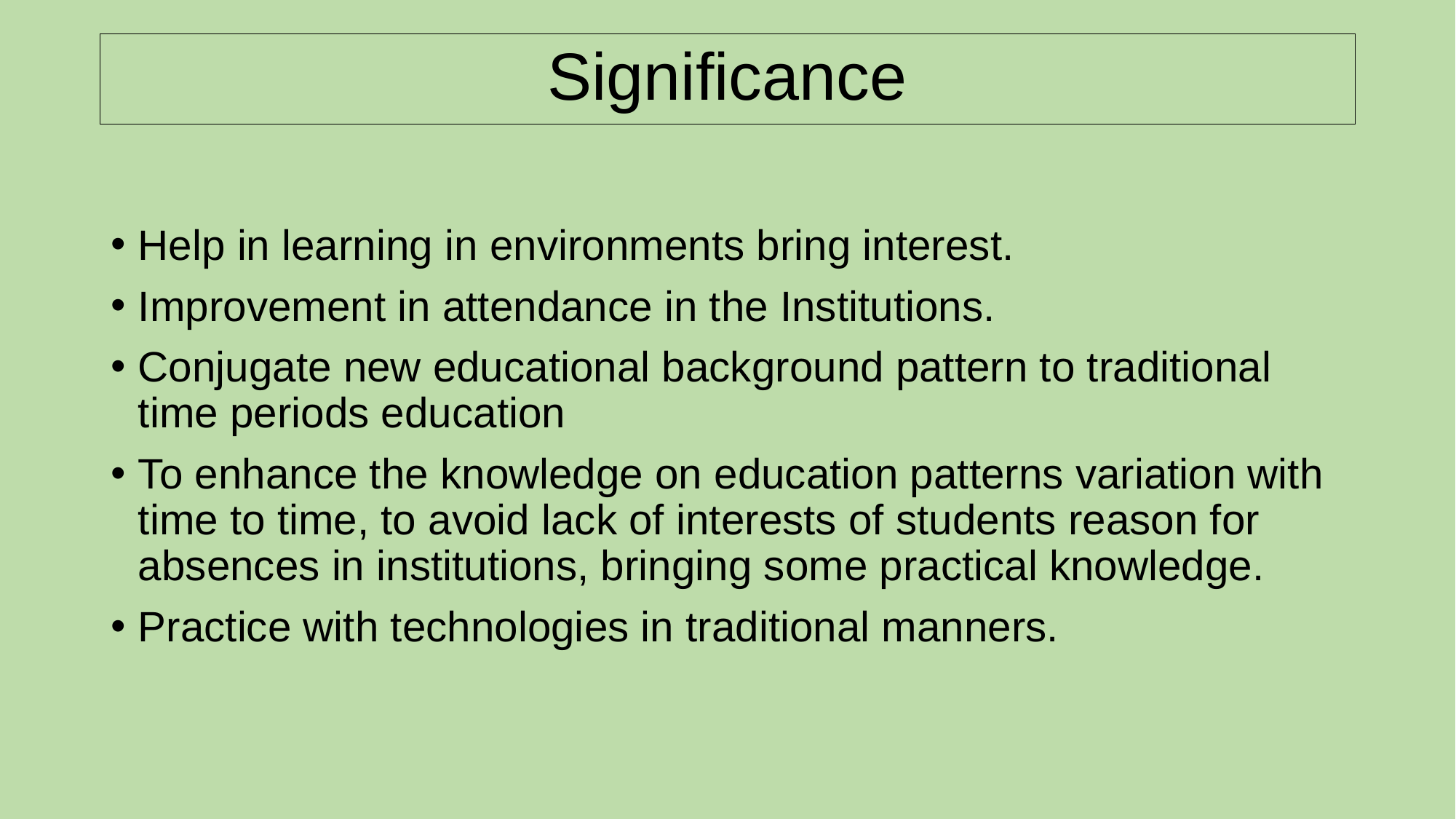

# Significance
Help in learning in environments bring interest.
Improvement in attendance in the Institutions.
Conjugate new educational background pattern to traditional time periods education
To enhance the knowledge on education patterns variation with time to time, to avoid lack of interests of students reason for absences in institutions, bringing some practical knowledge.
Practice with technologies in traditional manners.